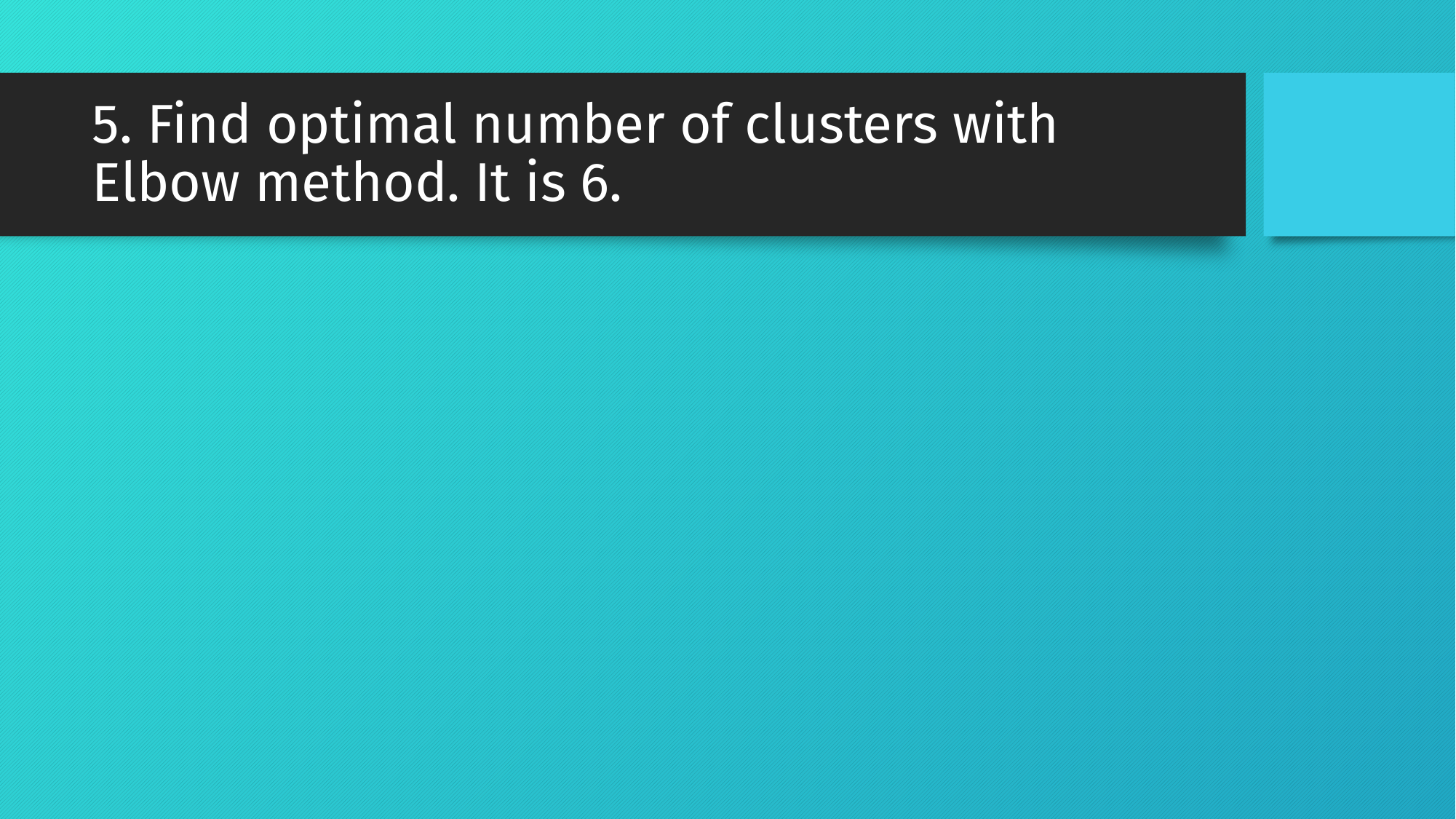

# 5. Find optimal number of clusters with Elbow method. It is 6.